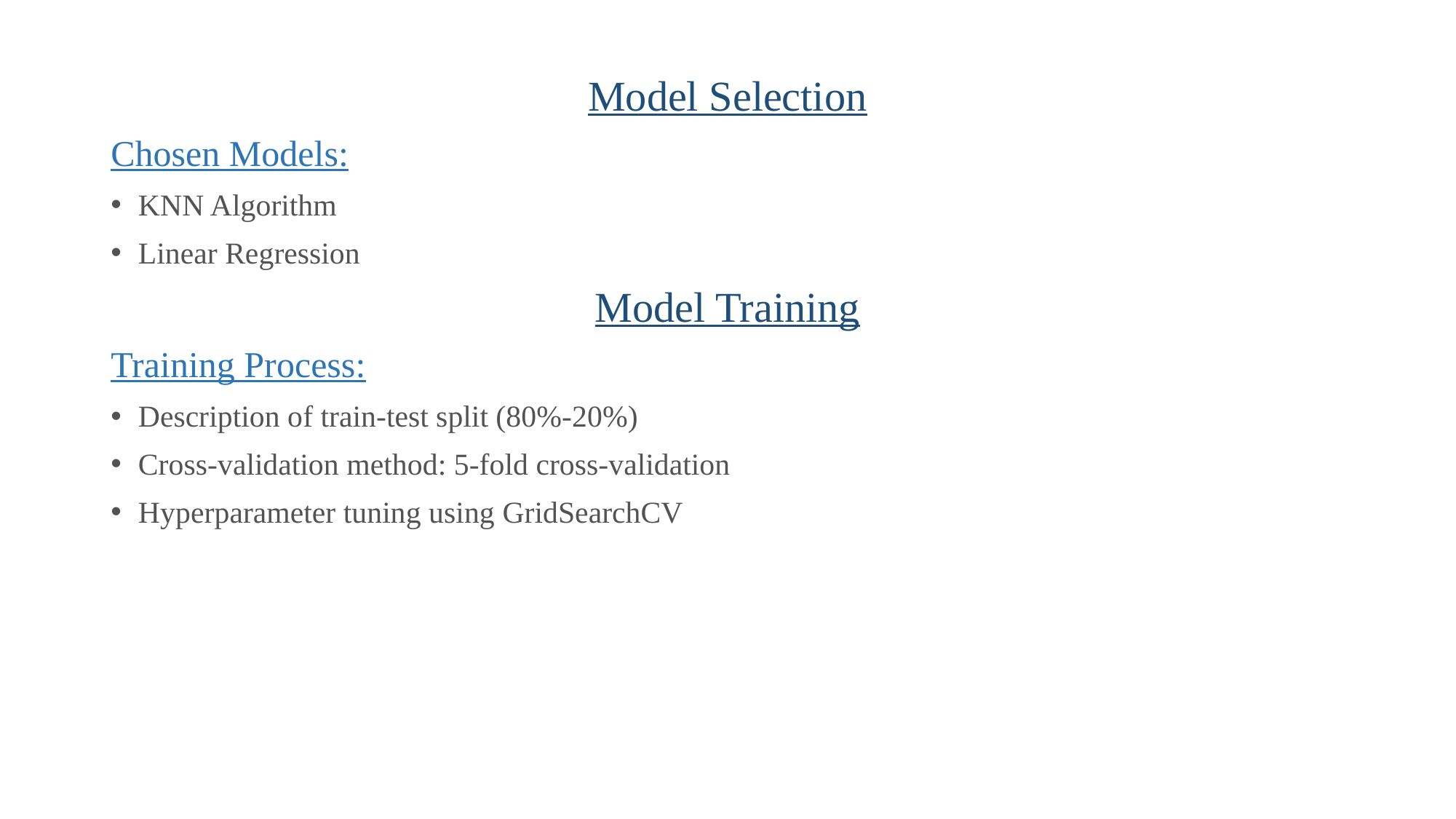

Model Selection
Chosen Models:
KNN Algorithm
Linear Regression
Model Training
Training Process:
Description of train-test split (80%-20%)
Cross-validation method: 5-fold cross-validation
Hyperparameter tuning using GridSearchCV